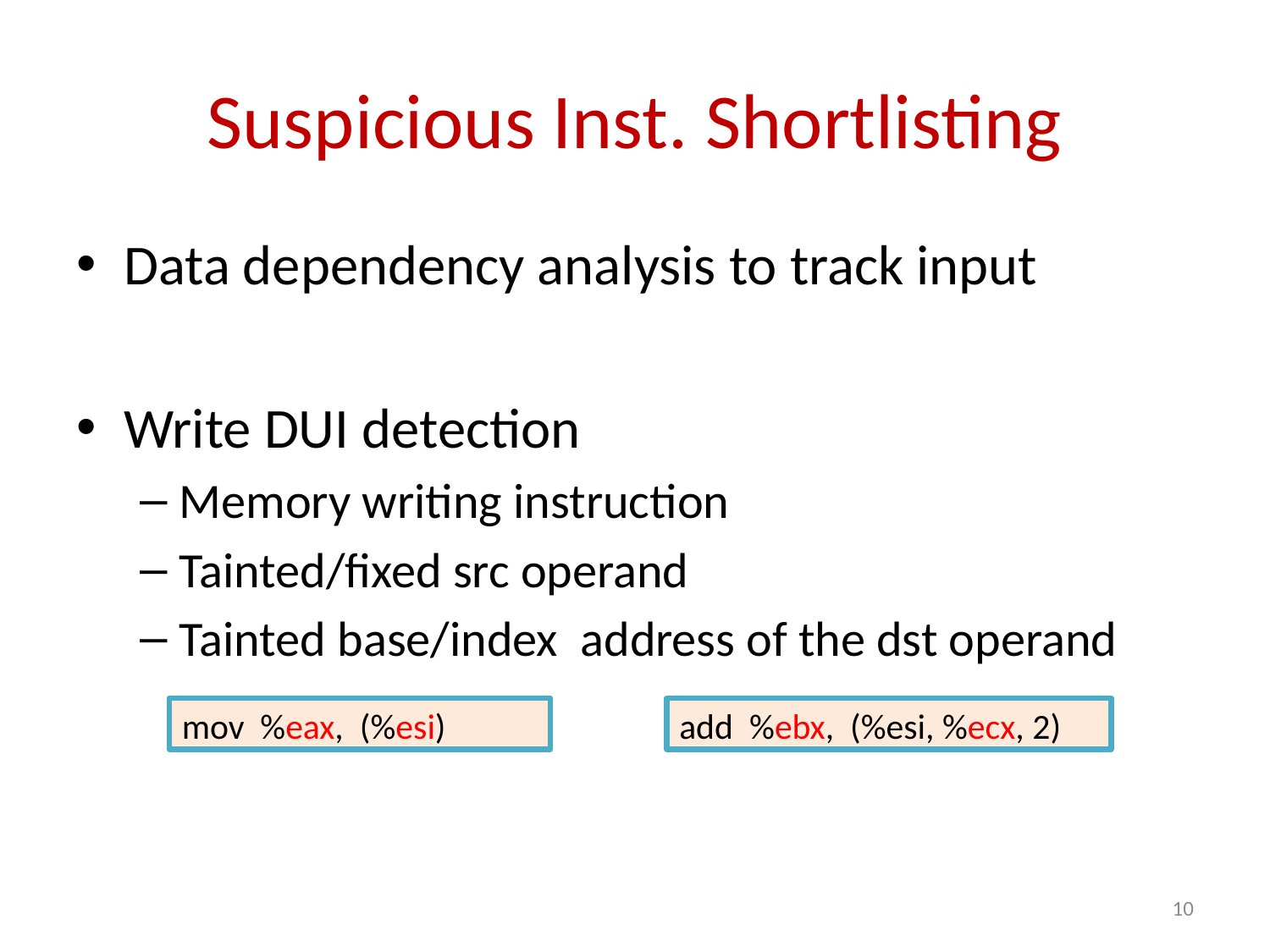

# Suspicious Inst. Shortlisting
Data dependency analysis to track input

Write DUI detection
Memory writing instruction
Tainted/fixed src operand
Tainted base/index  address of the dst operand
mov  %eax,  (%esi)
add  %ebx,  (%esi, %ecx, 2)
10